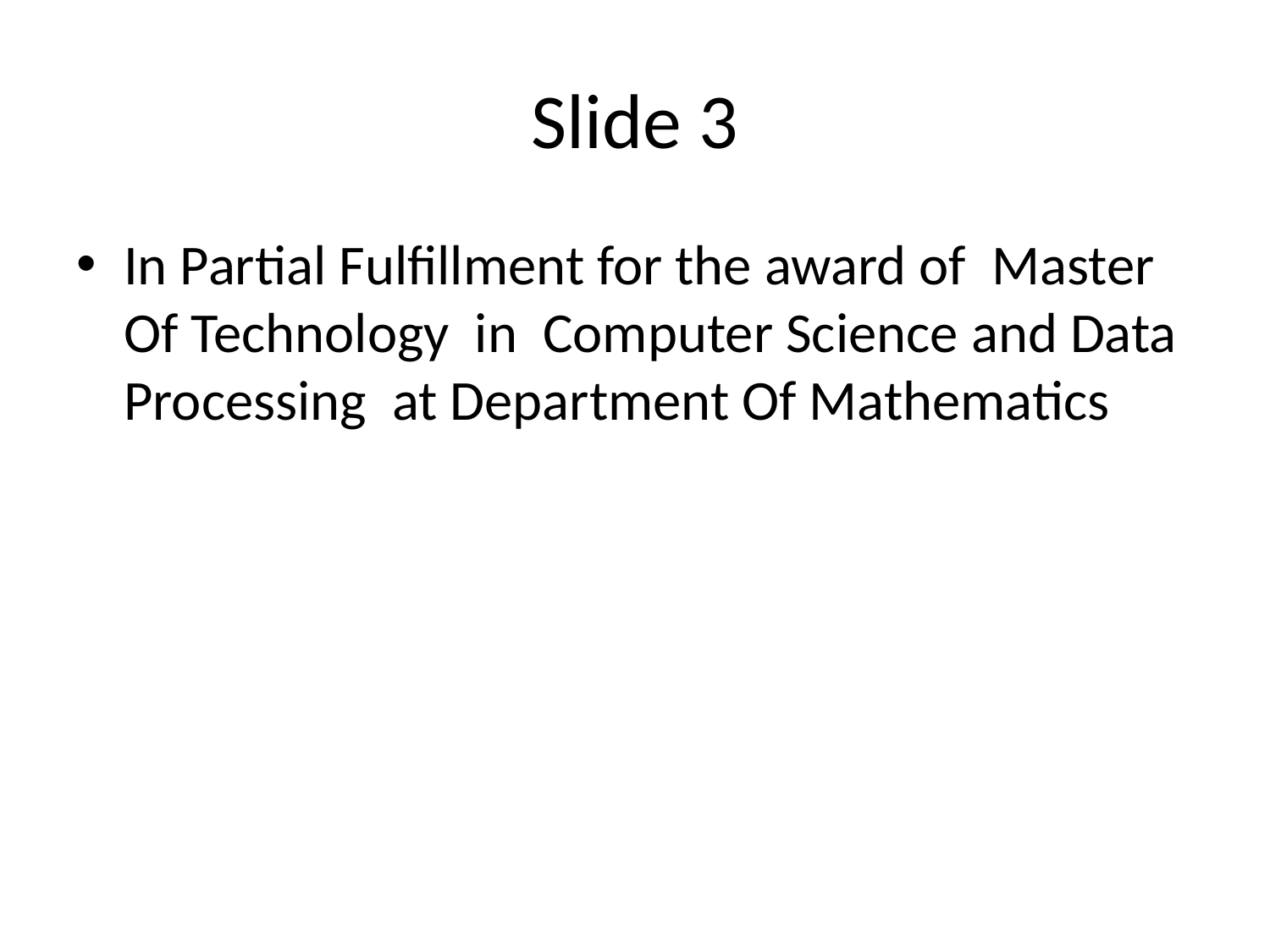

# Slide 3
In Partial Fulfillment for the award of  Master Of Technology  in  Computer Science and Data Processing  at Department Of Mathematics